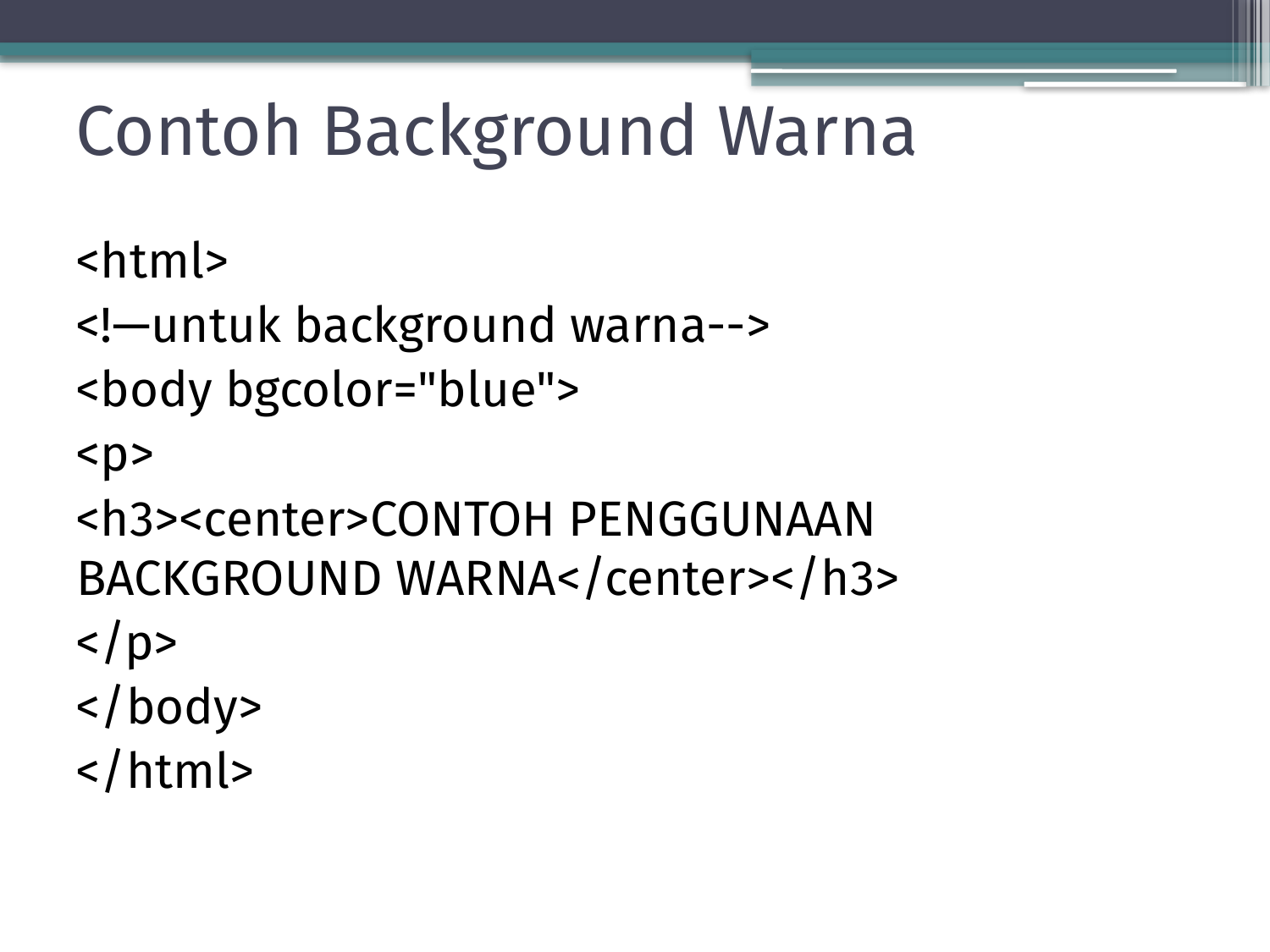

# Contoh Background Warna
<html>
<!—untuk background warna-->
<body bgcolor="blue">
<p>
<h3><center>CONTOH PENGGUNAAN BACKGROUND WARNA</center></h3>
</p>
</body>
</html>